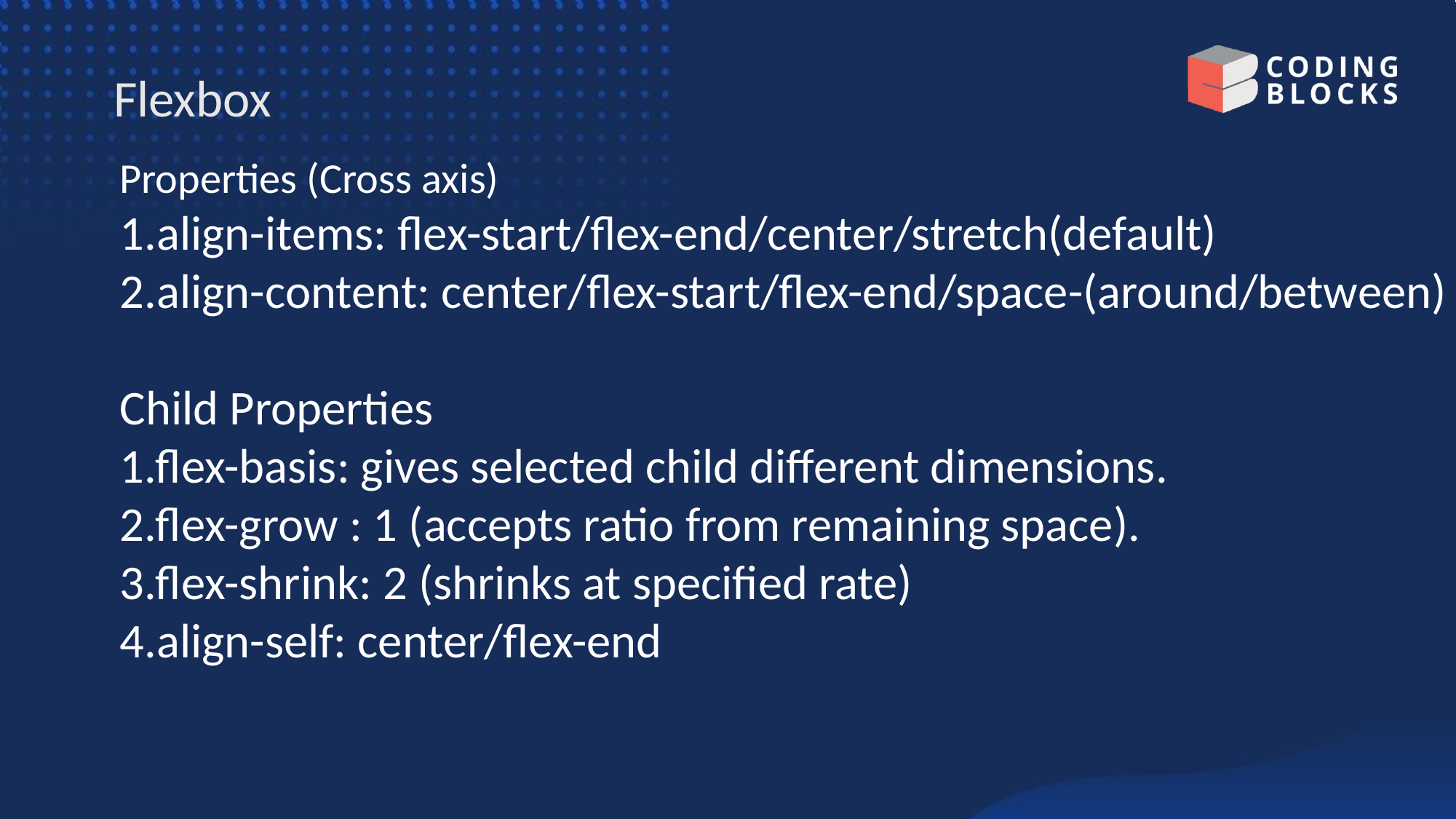

# Flexbox
Properties (Cross axis)
1.align-items: flex-start/flex-end/center/stretch(default)
2.align-content: center/flex-start/flex-end/space-(around/between)

Child Properties
1.flex-basis: gives selected child different dimensions.
2.flex-grow : 1 (accepts ratio from remaining space).
3.flex-shrink: 2 (shrinks at specified rate)
4.align-self: center/flex-end